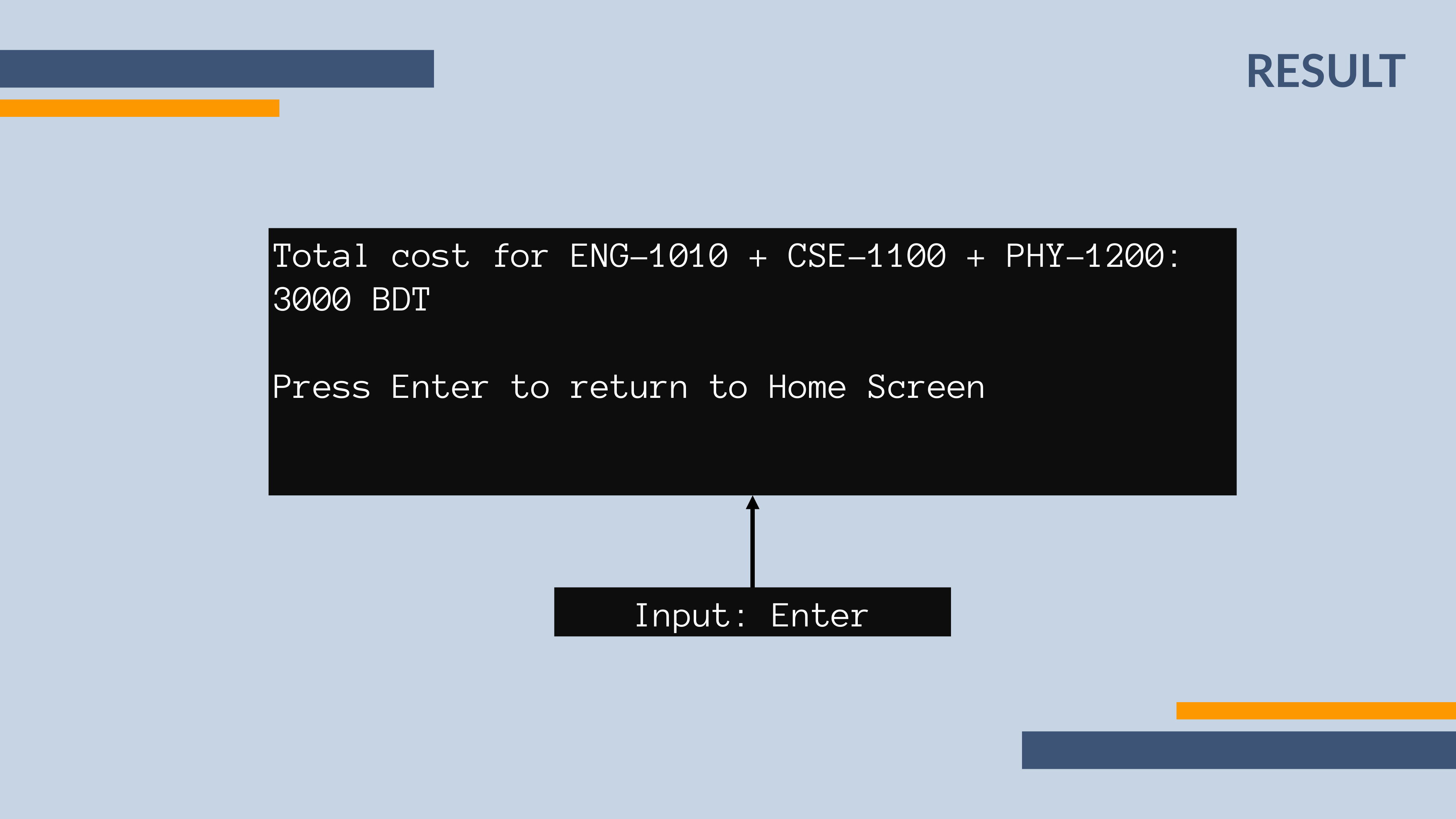

RESULT

Total cost for ENG-1010 + CSE-1100 + PHY-1200: 3000 BDT

Press Enter to return to Home Screen

Input: Enter